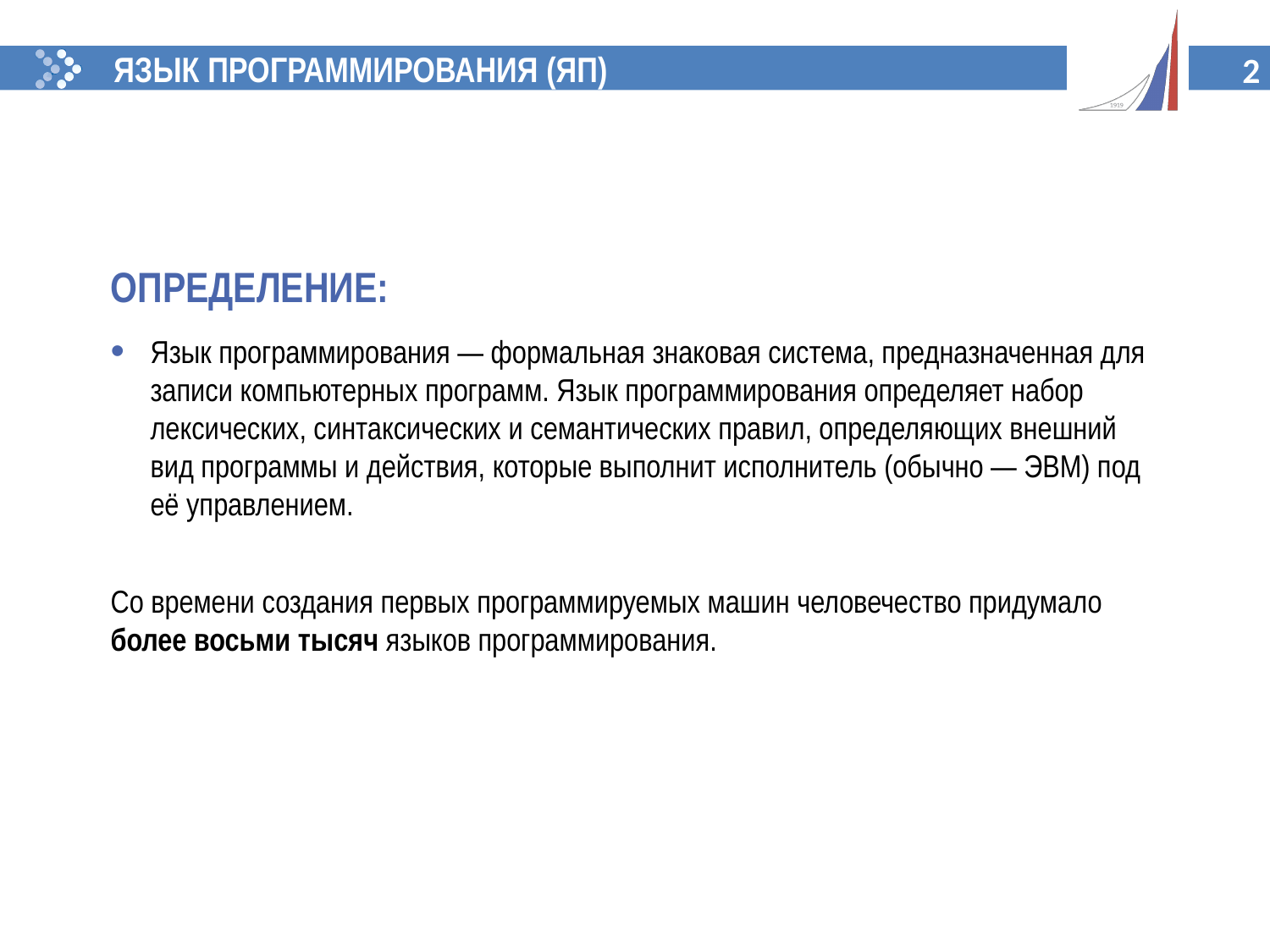

ЯЗЫК ПРОГРАММИРОВАНИЯ (ЯП)
ОПРЕДЕЛЕНИЕ:
Язык программирования — формальная знаковая система, предназначенная для записи компьютерных программ. Язык программирования определяет набор лексических, синтаксических и семантических правил, определяющих внешний вид программы и действия, которые выполнит исполнитель (обычно — ЭВМ) под её управлением.

Со времени создания первых программируемых машин человечество придумало более восьми тысяч языков программирования.